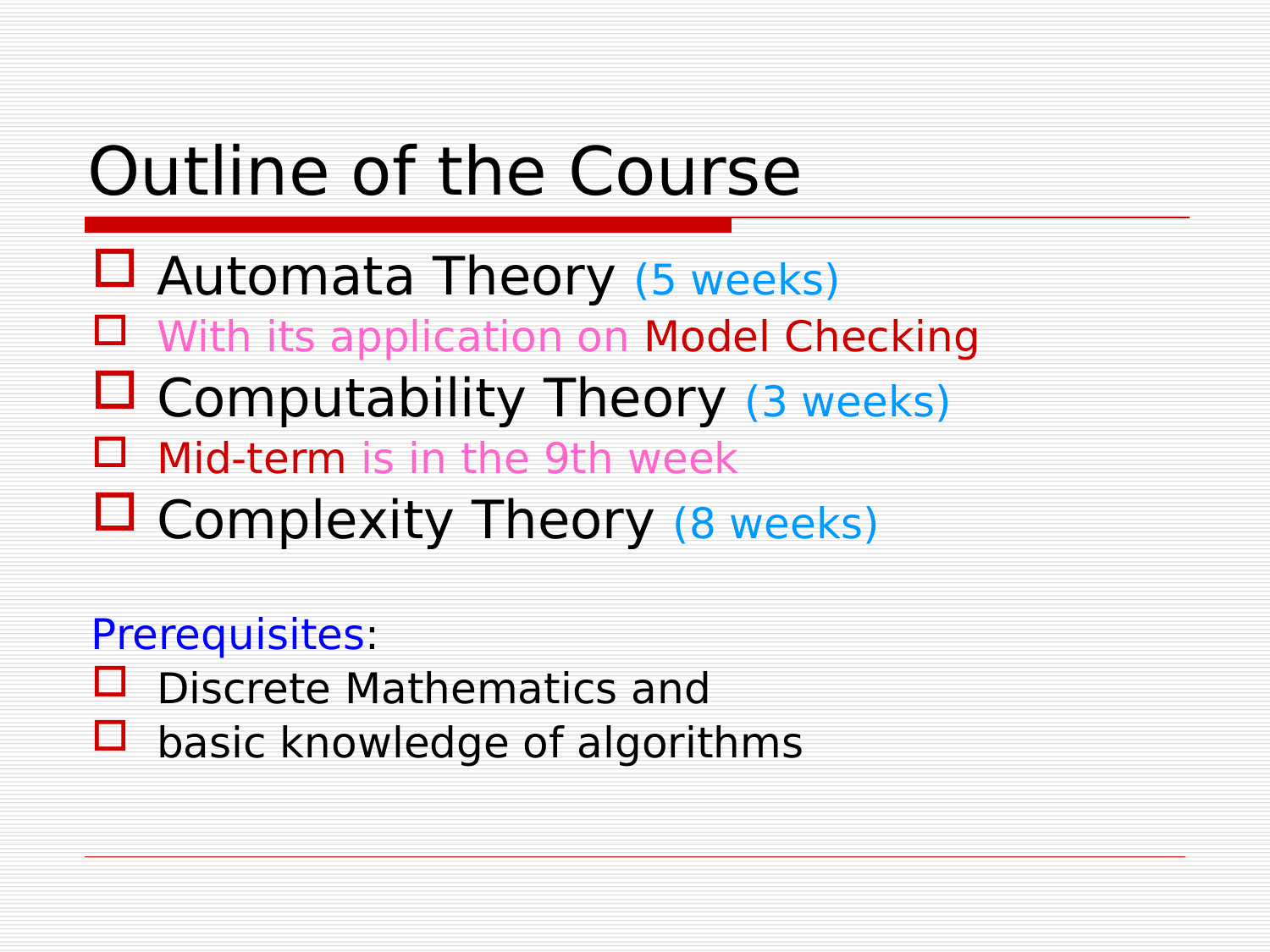

# Outline of the Course
Automata Theory (5 weeks)
With its application on Model Checking
Computability Theory (3 weeks)
Mid-term is in the 9th week
Complexity Theory (8 weeks)

Prerequisites:
Discrete Mathematics and
basic knowledge of algorithms